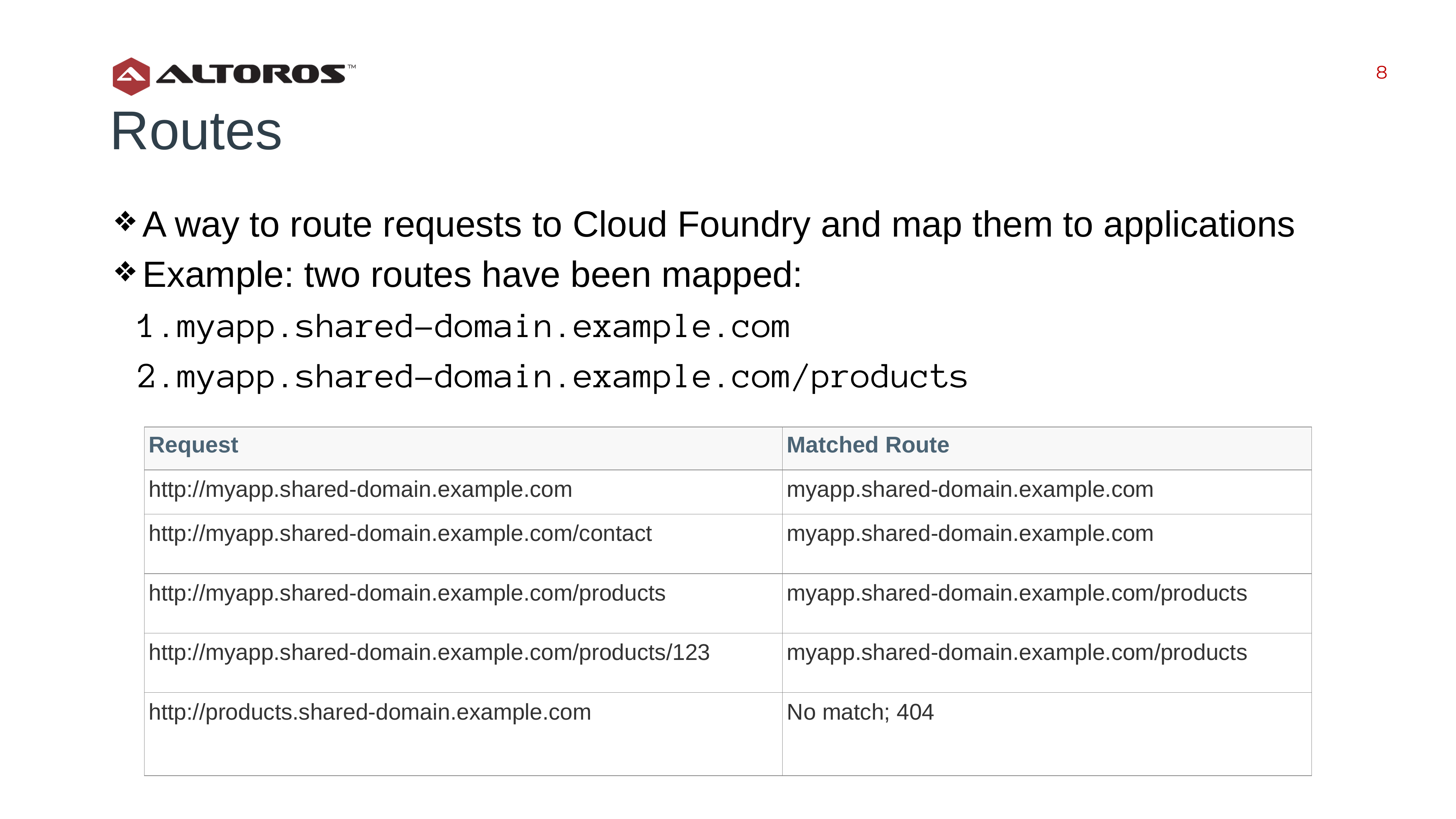

8
8
Routes
A way to route requests to Cloud Foundry and map them to applications
Example: two routes have been mapped:
myapp.shared-domain.example.com
myapp.shared-domain.example.com/products

| Request | Matched Route |
| --- | --- |
| http://myapp.shared-domain.example.com | myapp.shared-domain.example.com |
| http://myapp.shared-domain.example.com/contact | myapp.shared-domain.example.com |
| http://myapp.shared-domain.example.com/products | myapp.shared-domain.example.com/products |
| http://myapp.shared-domain.example.com/products/123 | myapp.shared-domain.example.com/products |
| http://products.shared-domain.example.com | No match; 404 |